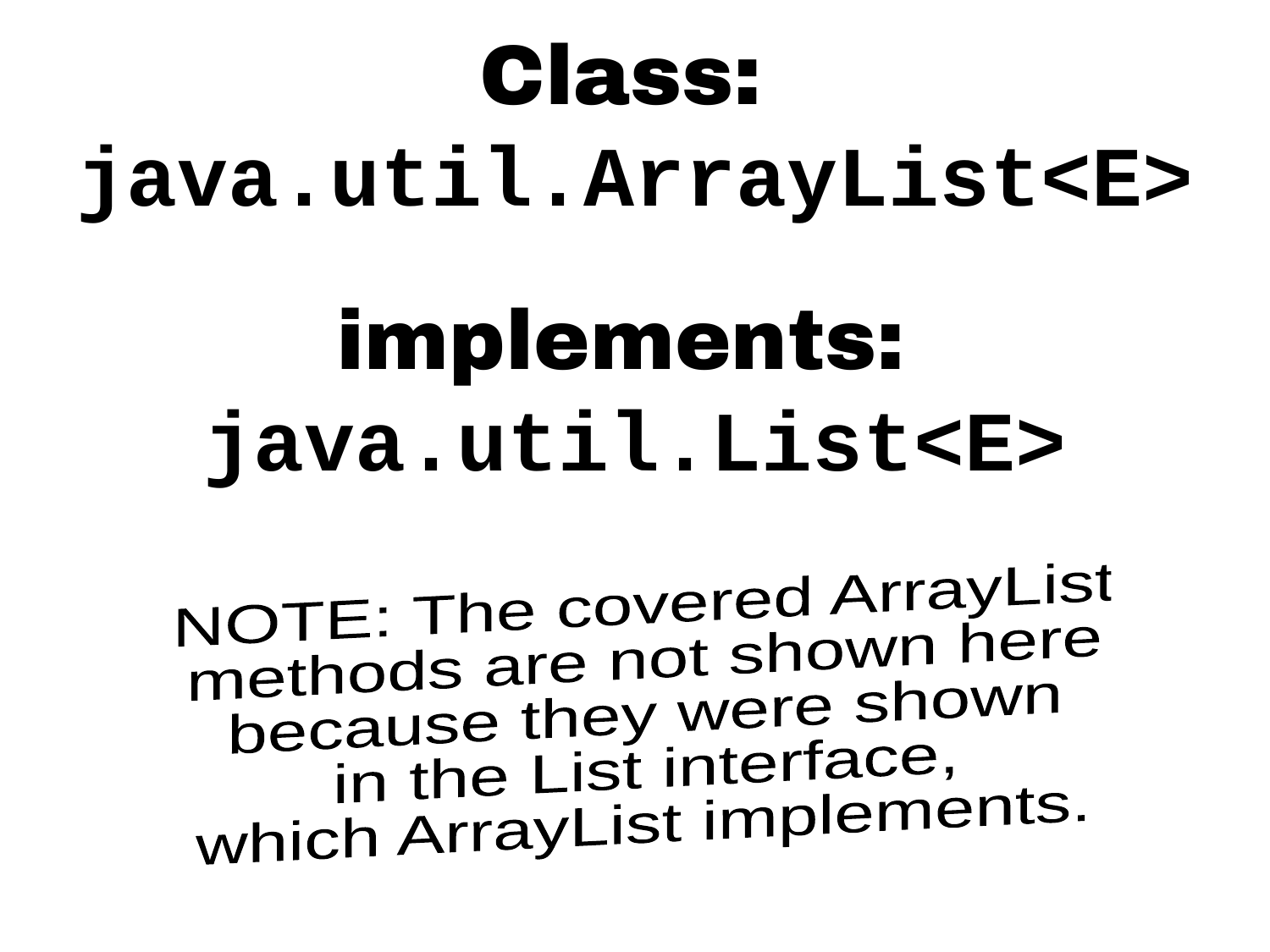

# Class: java.util.ArrayList<E>
implements:
java.util.List<E>
NOTE: The covered ArrayList
methods are not shown here
because they were shown
in the List interface,
which ArrayList implements.